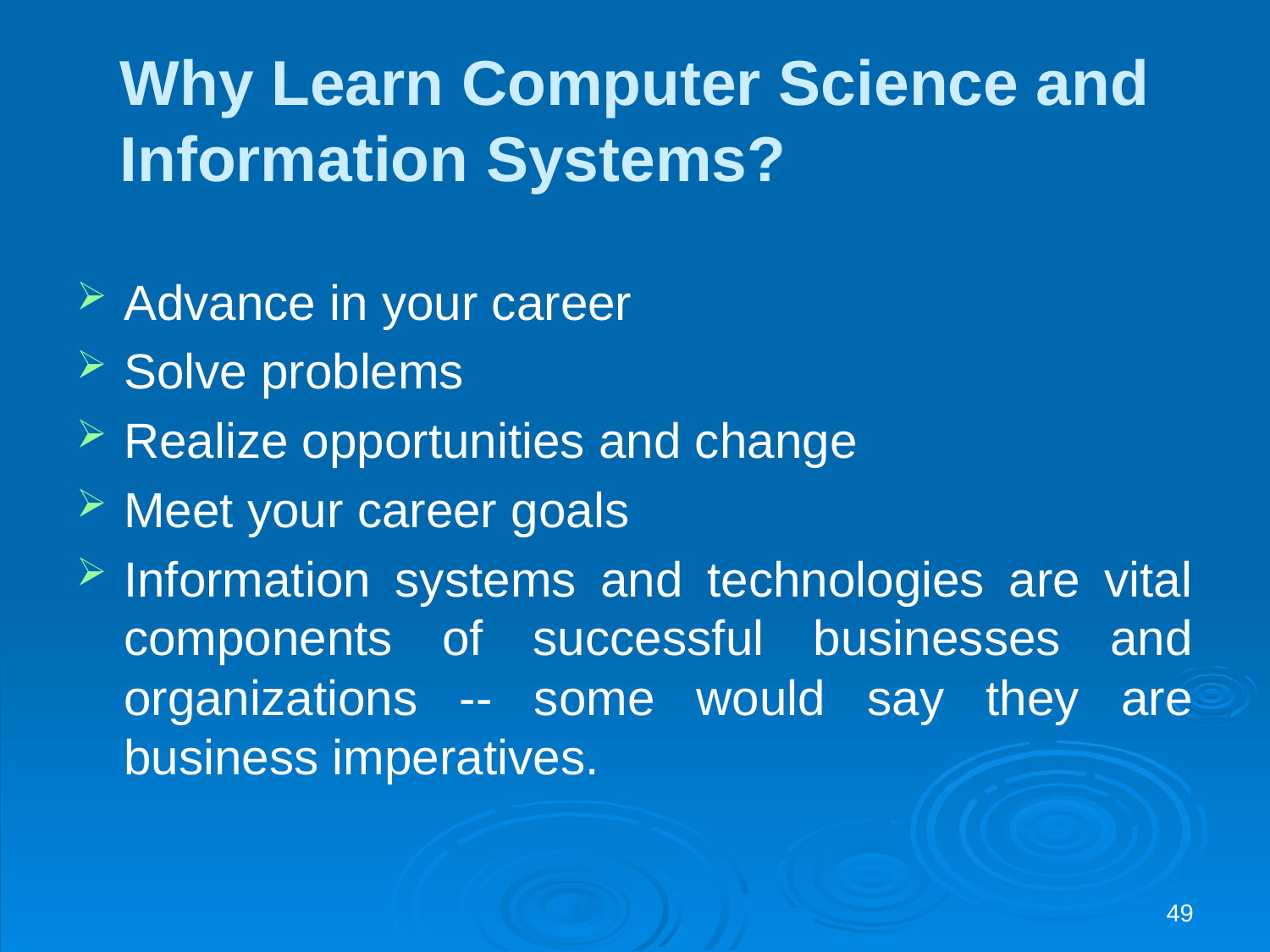

# Why Learn Computer Science and Information Systems?
Advance in your career
Solve problems
Realize opportunities and change
Meet your career goals
Information systems and technologies are vital components of successful businesses and organizations -- some would say they are business imperatives.

49